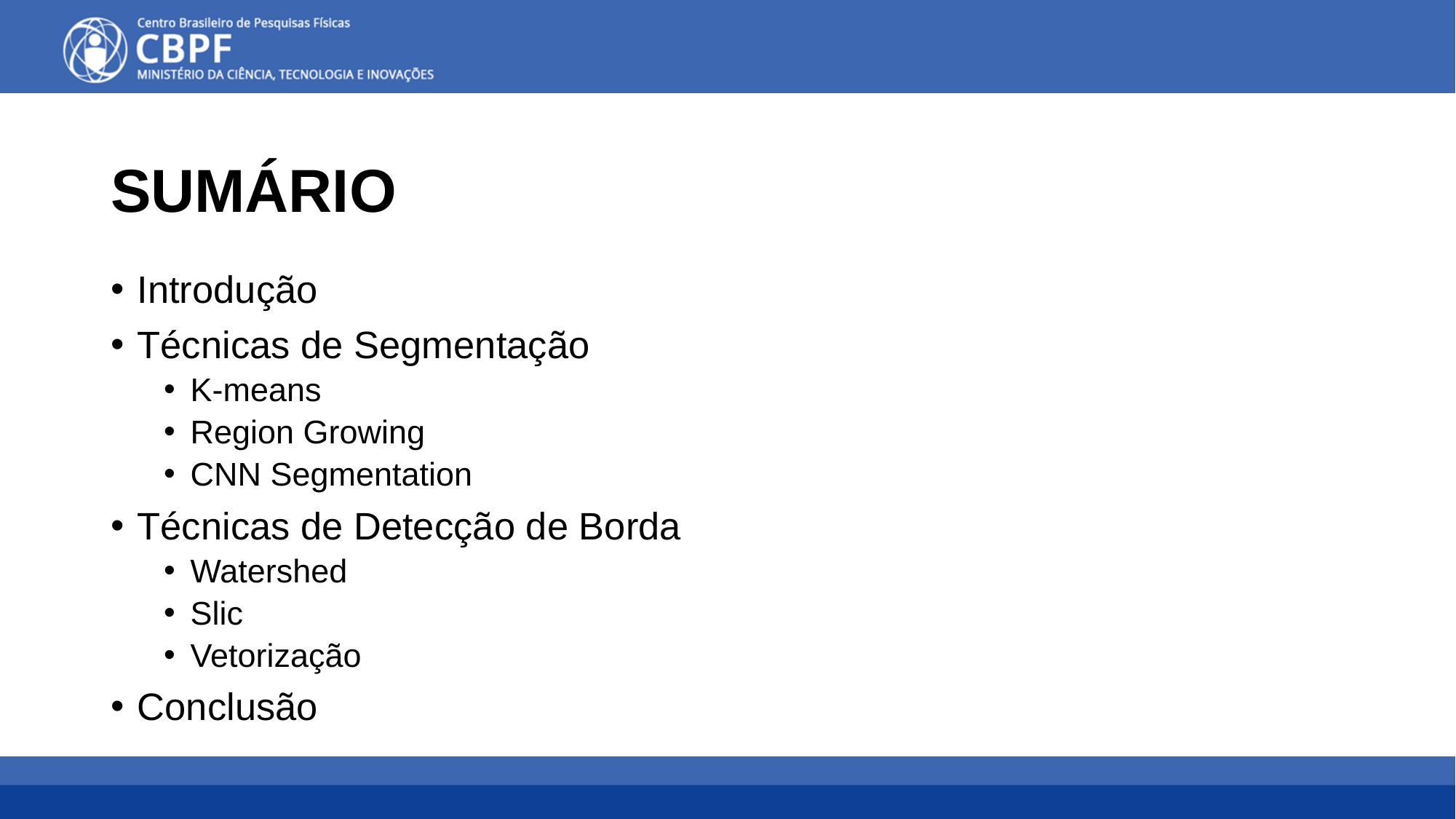

# SUMÁRIO
Introdução
Técnicas de Segmentação
K-means
Region Growing
CNN Segmentation
Técnicas de Detecção de Borda
Watershed
Slic
Vetorização
Conclusão